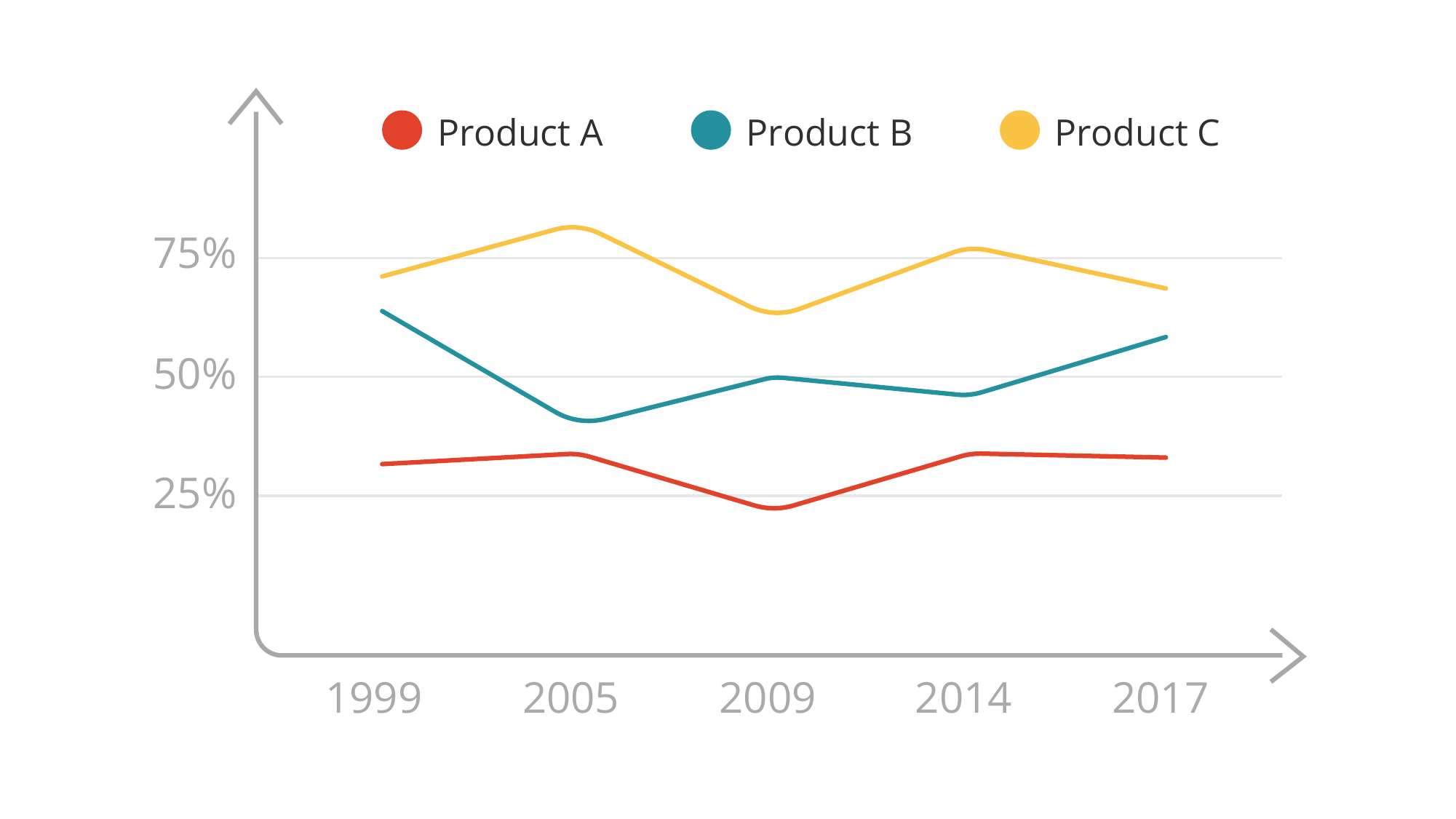

Product A

Product B

Product C

75%

50%

25%

1999
2005
2009
2014
2017